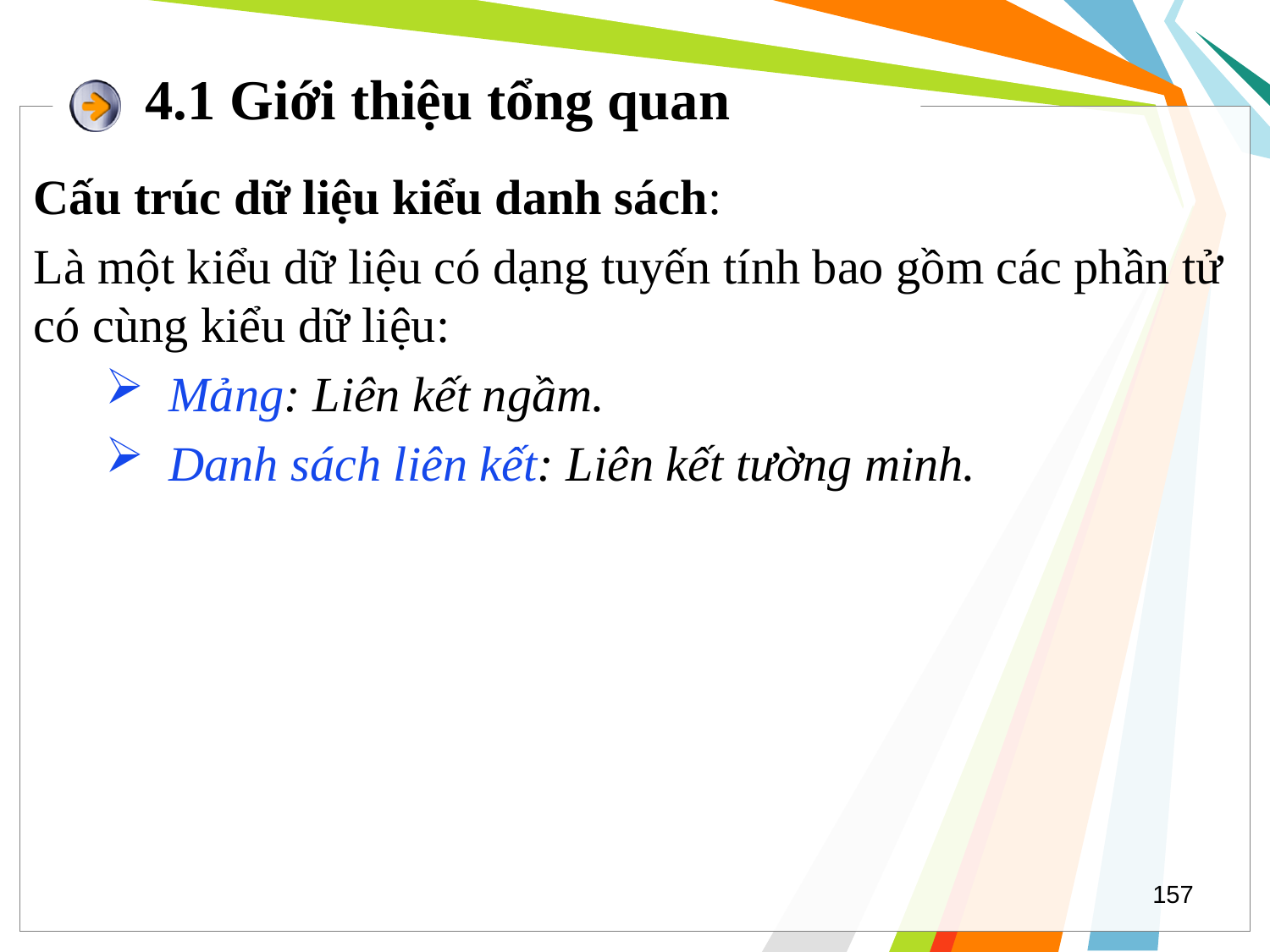

# 4.1 Giới thiệu tổng quan
Cấu trúc dữ liệu kiểu danh sách:
Là một kiểu dữ liệu có dạng tuyến tính bao gồm các phần tử có cùng kiểu dữ liệu:
Mảng: Liên kết ngầm.
Danh sách liên kết: Liên kết tường minh.

157